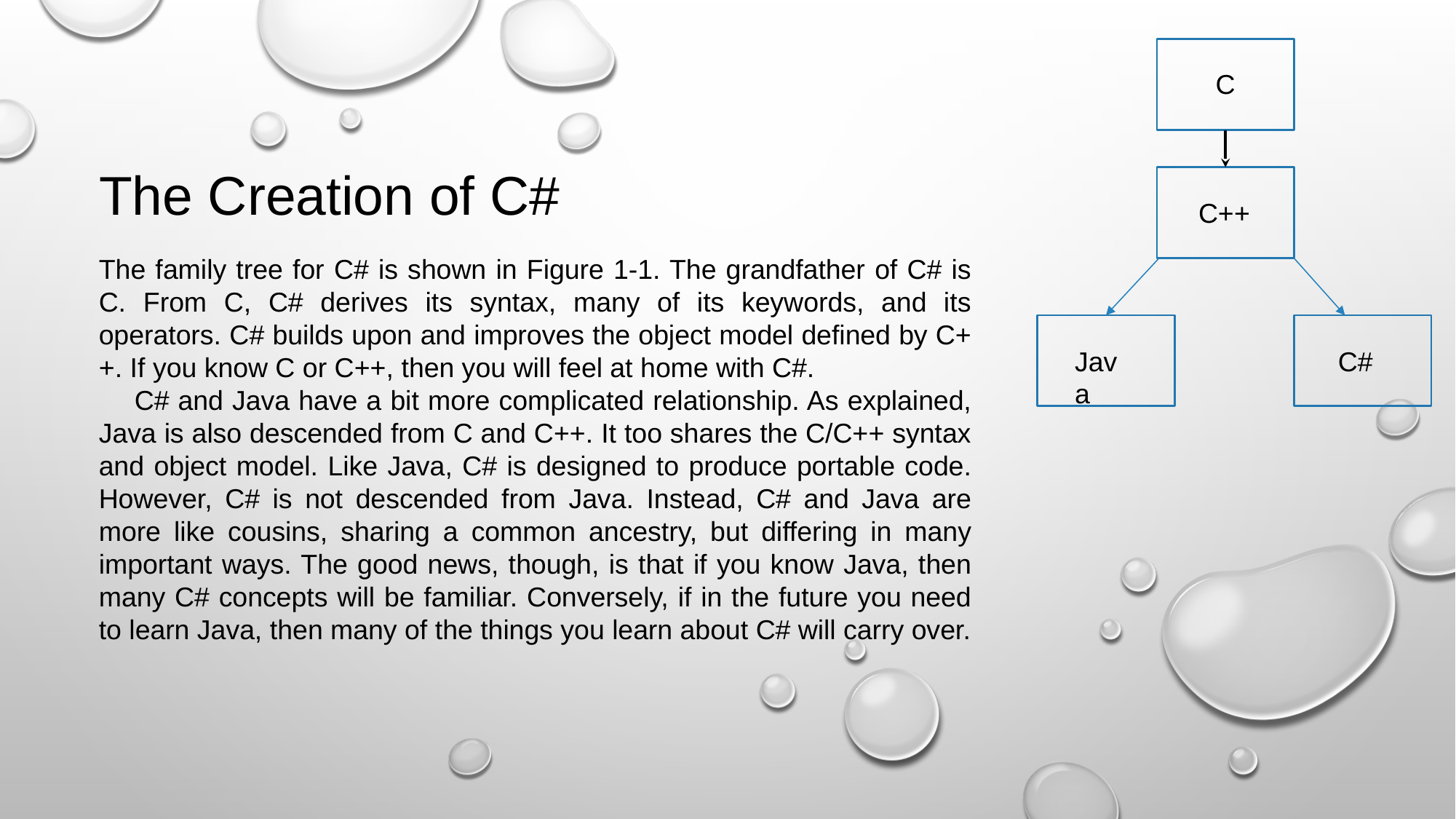

C
The Creation of C#

C++
The family tree for C# is shown in Figure 1-1. The grandfather of C# is C. From C, C# derives its syntax, many of its keywords, and its operators. C# builds upon and improves the object model defined by C++. If you know C or C++, then you will feel at home with C#.
    C# and Java have a bit more complicated relationship. As explained, Java is also descended from C and C++. It too shares the C/C++ syntax and object model. Like Java, C# is designed to produce portable code. However, C# is not descended from Java. Instead, C# and Java are more like cousins, sharing a common ancestry, but differing in many important ways. The good news, though, is that if you know Java, then many C# concepts will be familiar. Conversely, if in the future you need to learn Java, then many of the things you learn about C# will carry over.

Java
C#